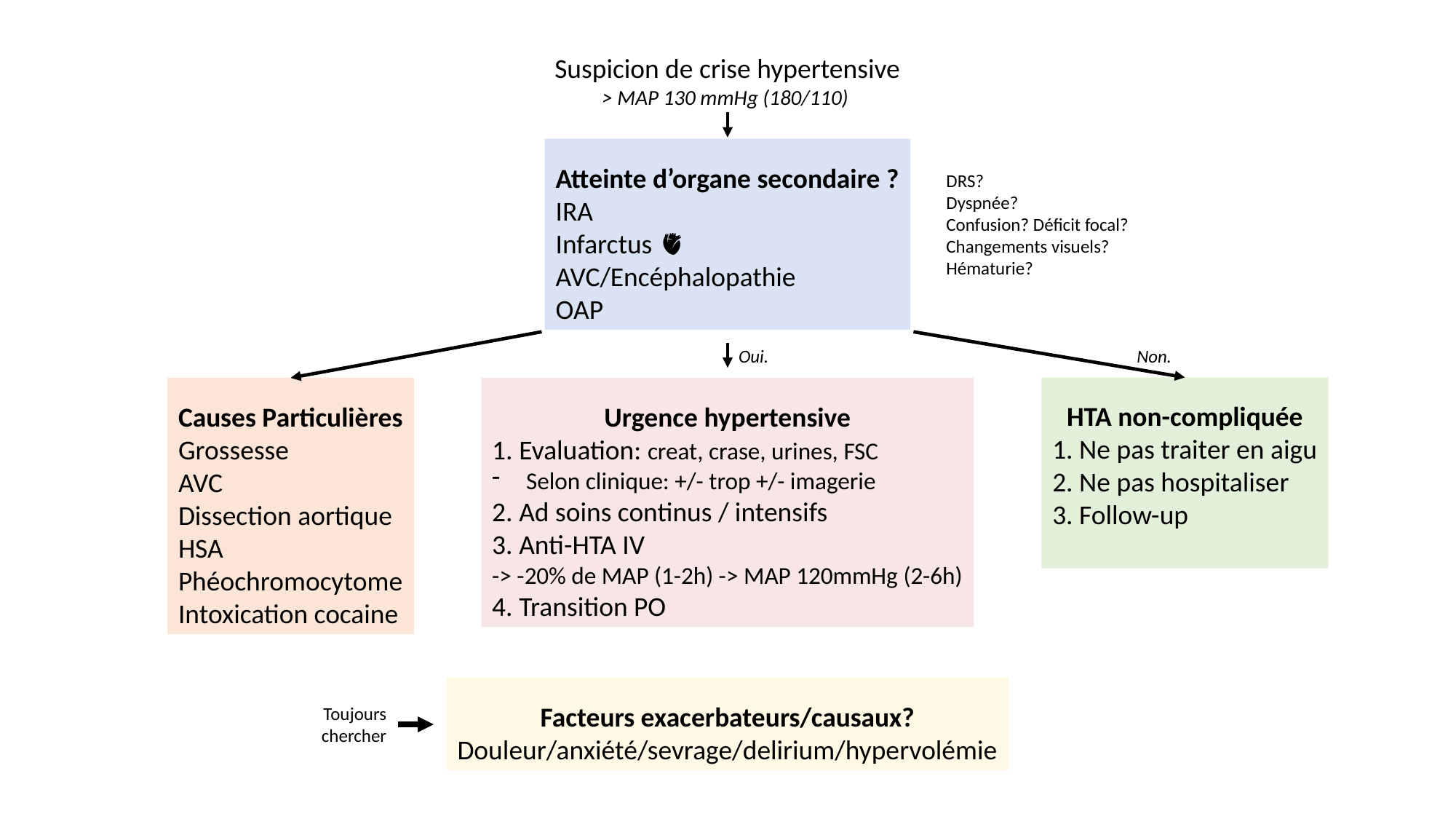

Suspicion de crise hypertensive
> MAP 130 mmHg (180/110)

Atteinte d’organe secondaire ?
IRA
Infarctus 🫀
AVC/Encéphalopathie
OAP
DRS?
Dyspnée?
Confusion? Déficit focal?
Changements visuels?
Hématurie?
Oui.
Non.
HTA non-compliquée
1. Ne pas traiter en aigu
2. Ne pas hospitaliser
3. Follow-up

Causes Particulières
Grossesse
AVC
Dissection aortique
HSA
Phéochromocytome
Intoxication cocaine
Urgence hypertensive
1. Evaluation: creat, crase, urines, FSC
Selon clinique: +/- trop +/- imagerie
2. Ad soins continus / intensifs
3. Anti-HTA IV
-> -20% de MAP (1-2h) -> MAP 120mmHg (2-6h)
4. Transition PO
Facteurs exacerbateurs/causaux?
Douleur/anxiété/sevrage/delirium/hypervolémie
Toujours
chercher